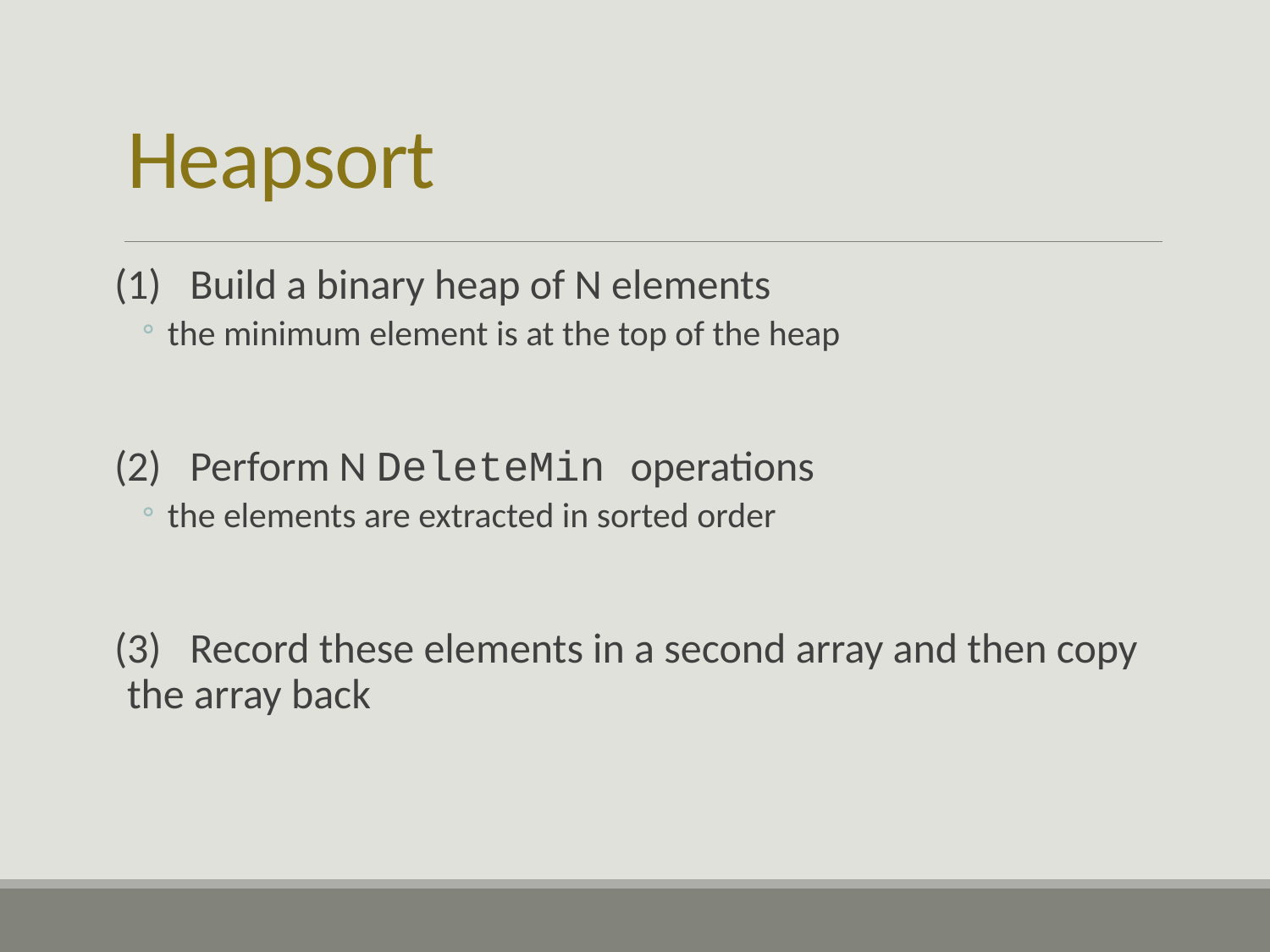

# Heapsort
(1)   Build a binary heap of N elements
the minimum element is at the top of the heap

(2)   Perform N DeleteMin operations
the elements are extracted in sorted order

(3)   Record these elements in a second array and then copy the array back